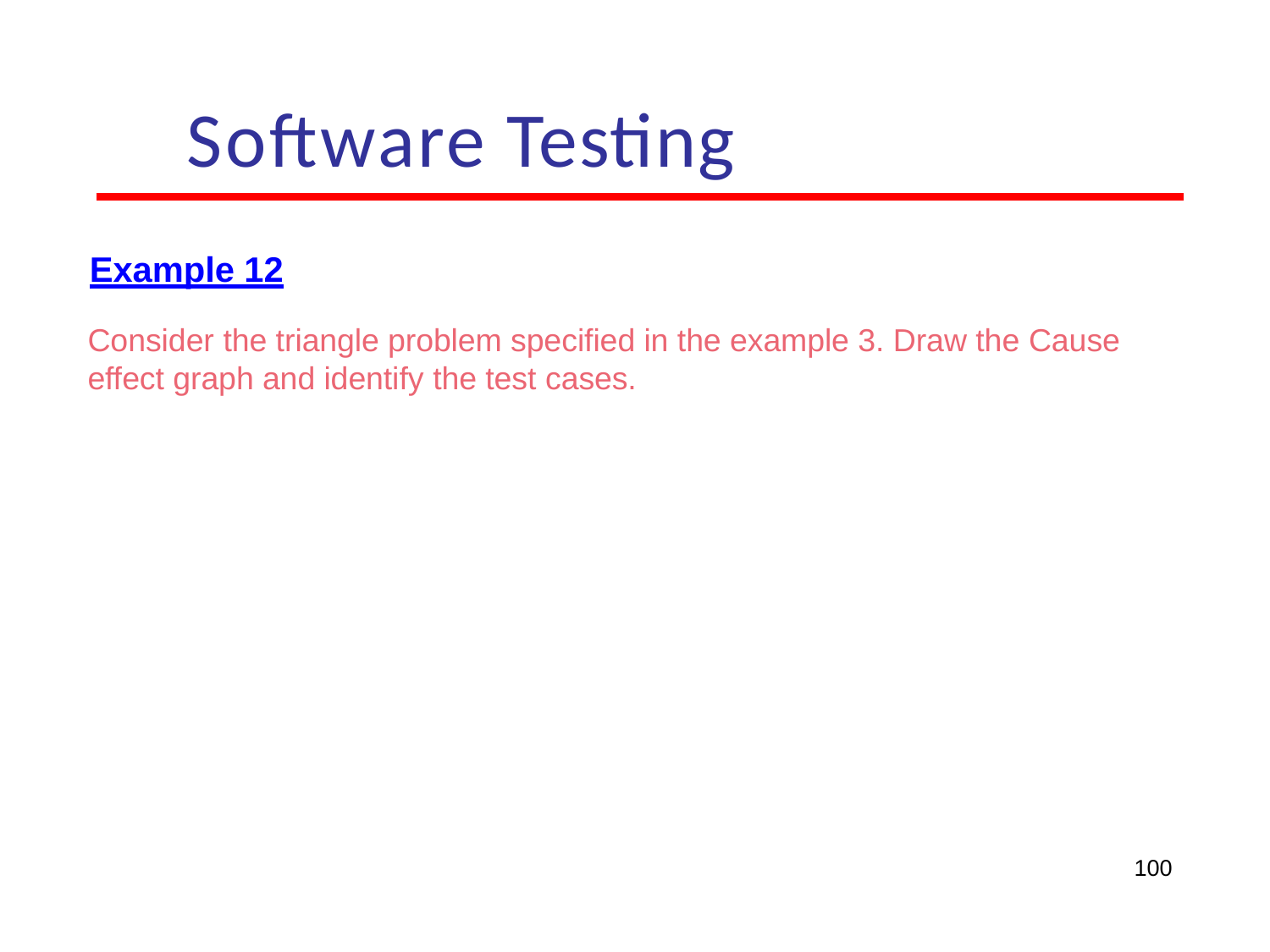

# Software Testing

Example 12
Consider the triangle problem specified in the example 3. Draw the Cause  effect graph and identify the test cases.
100